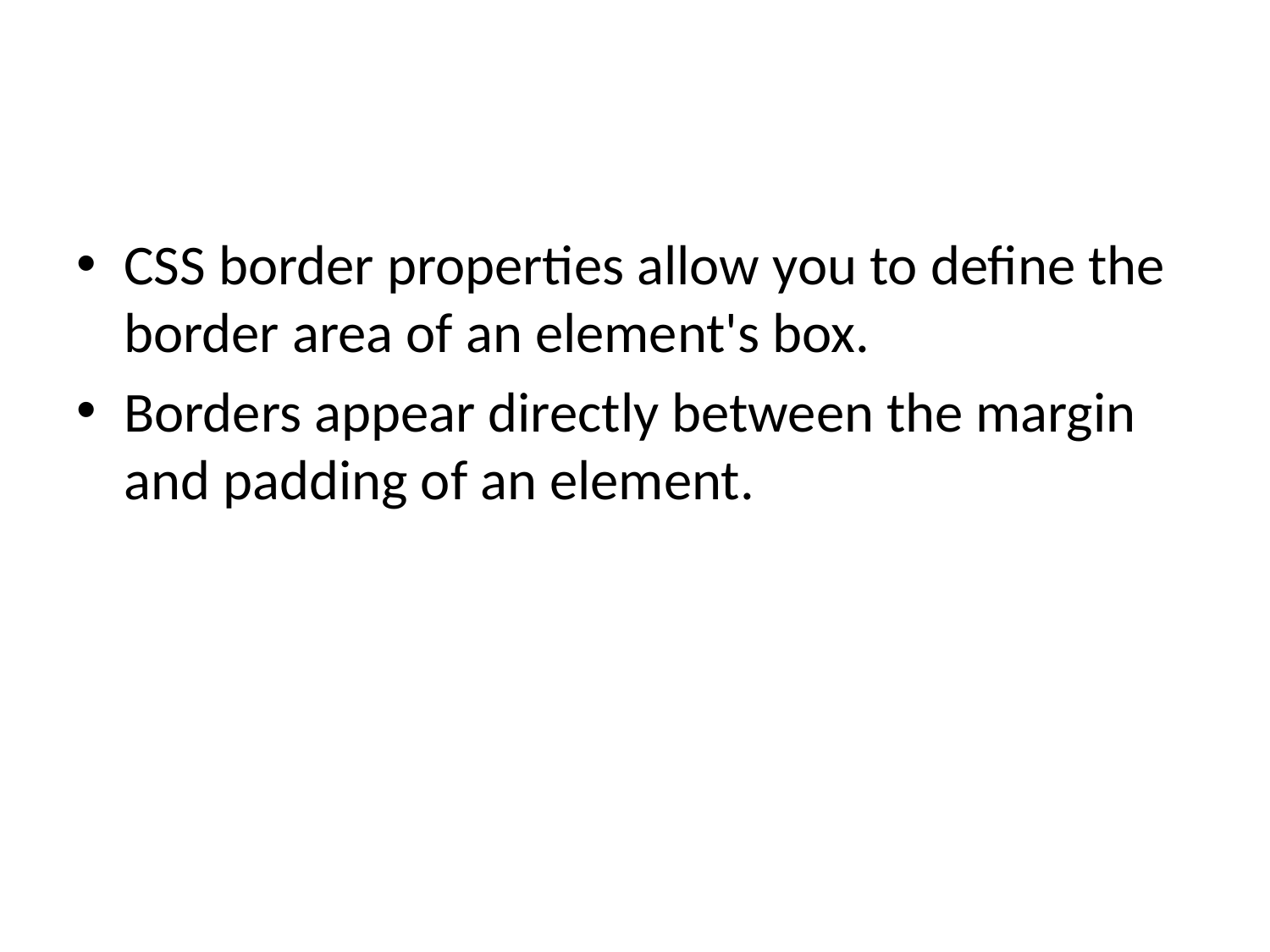

#
CSS border properties allow you to define the border area of an element's box.
Borders appear directly between the margin and padding of an element.